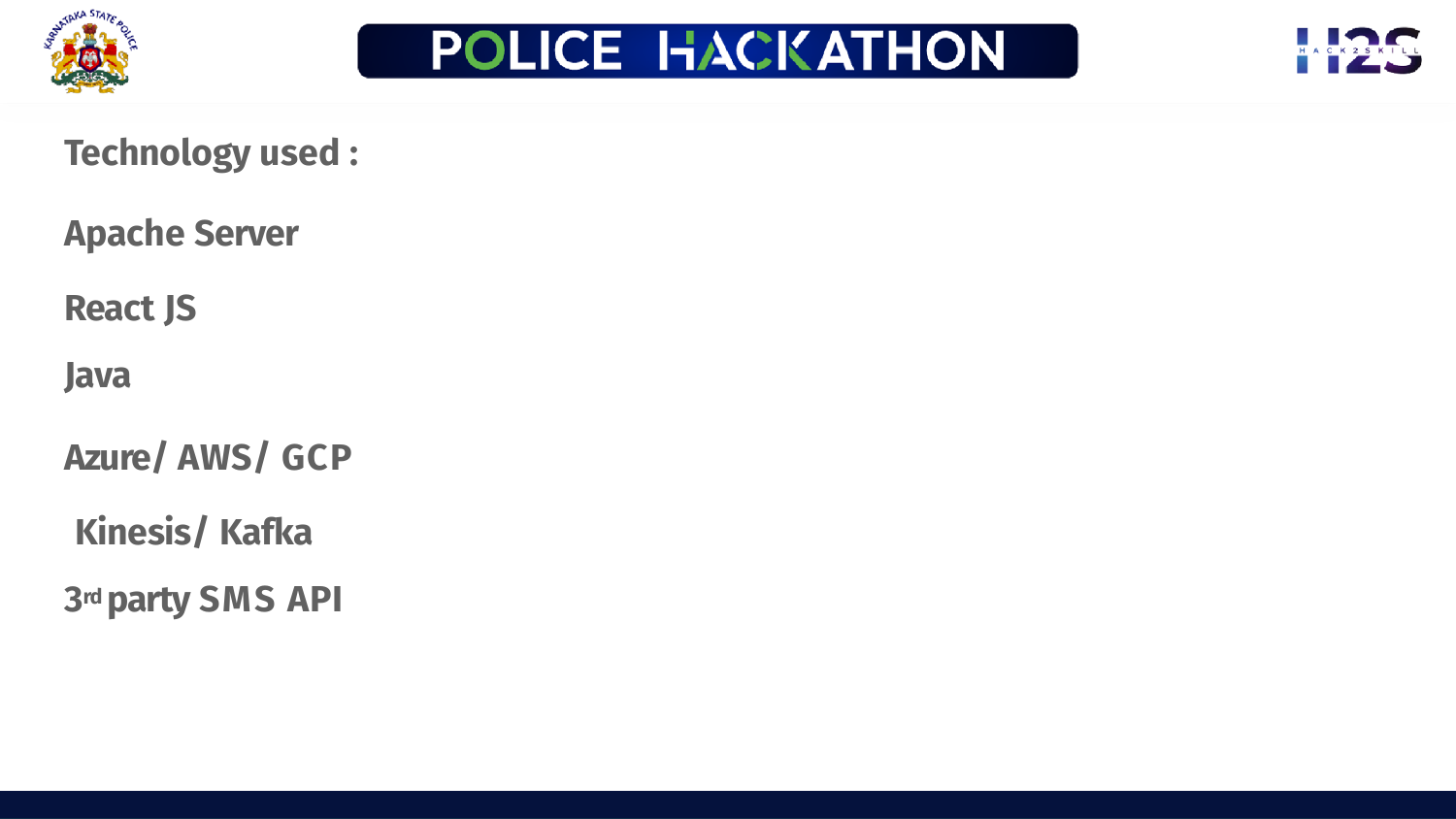

Technology used :
Apache Server  React JS
Java
Azure/ AWS/ GCP  Kinesis/ Kafka
3rd party SMS API